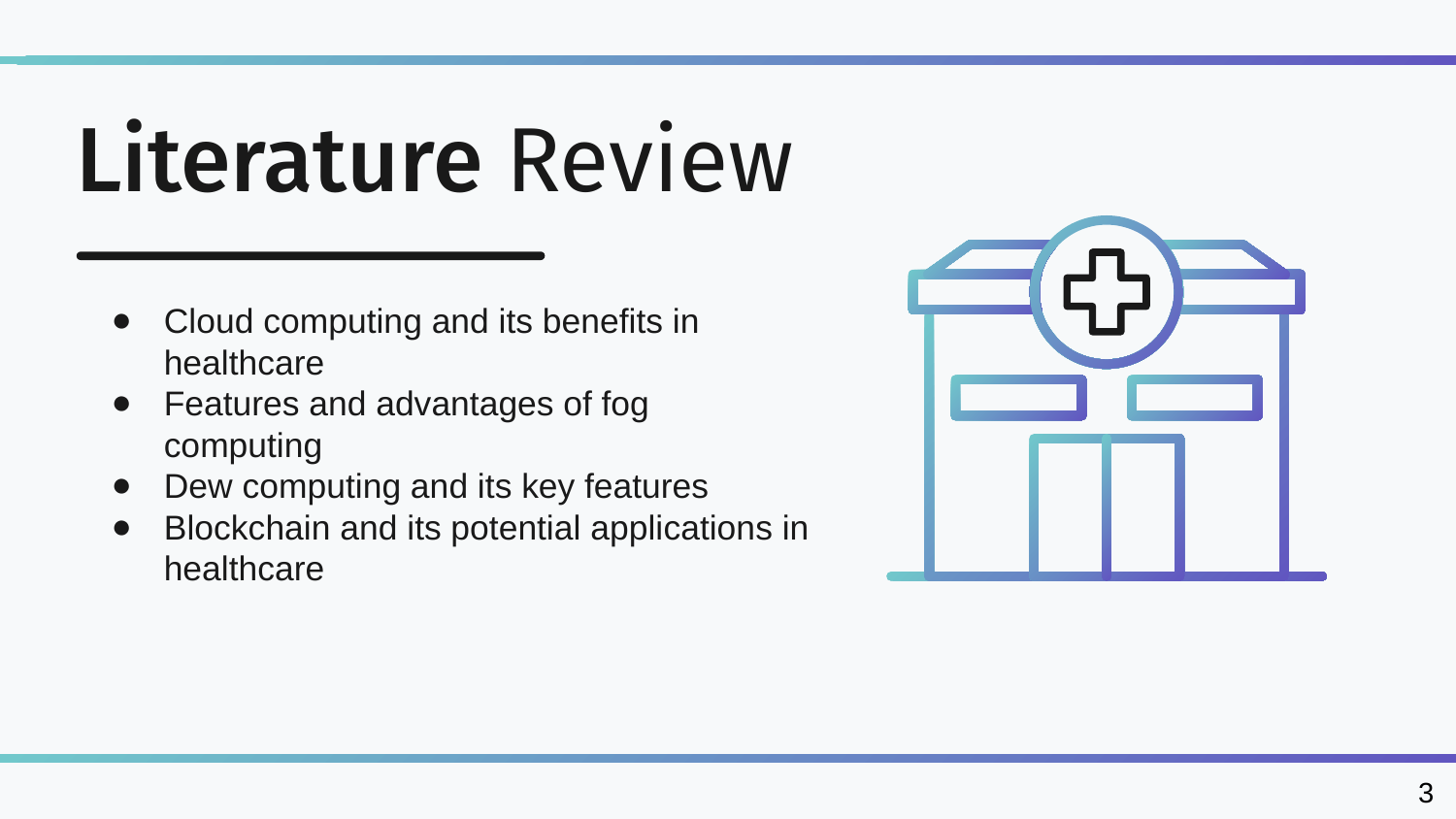

Literature Review

Cloud computing and its benefits in healthcare
Features and advantages of fog computing
Dew computing and its key features
Blockchain and its potential applications in healthcare

3